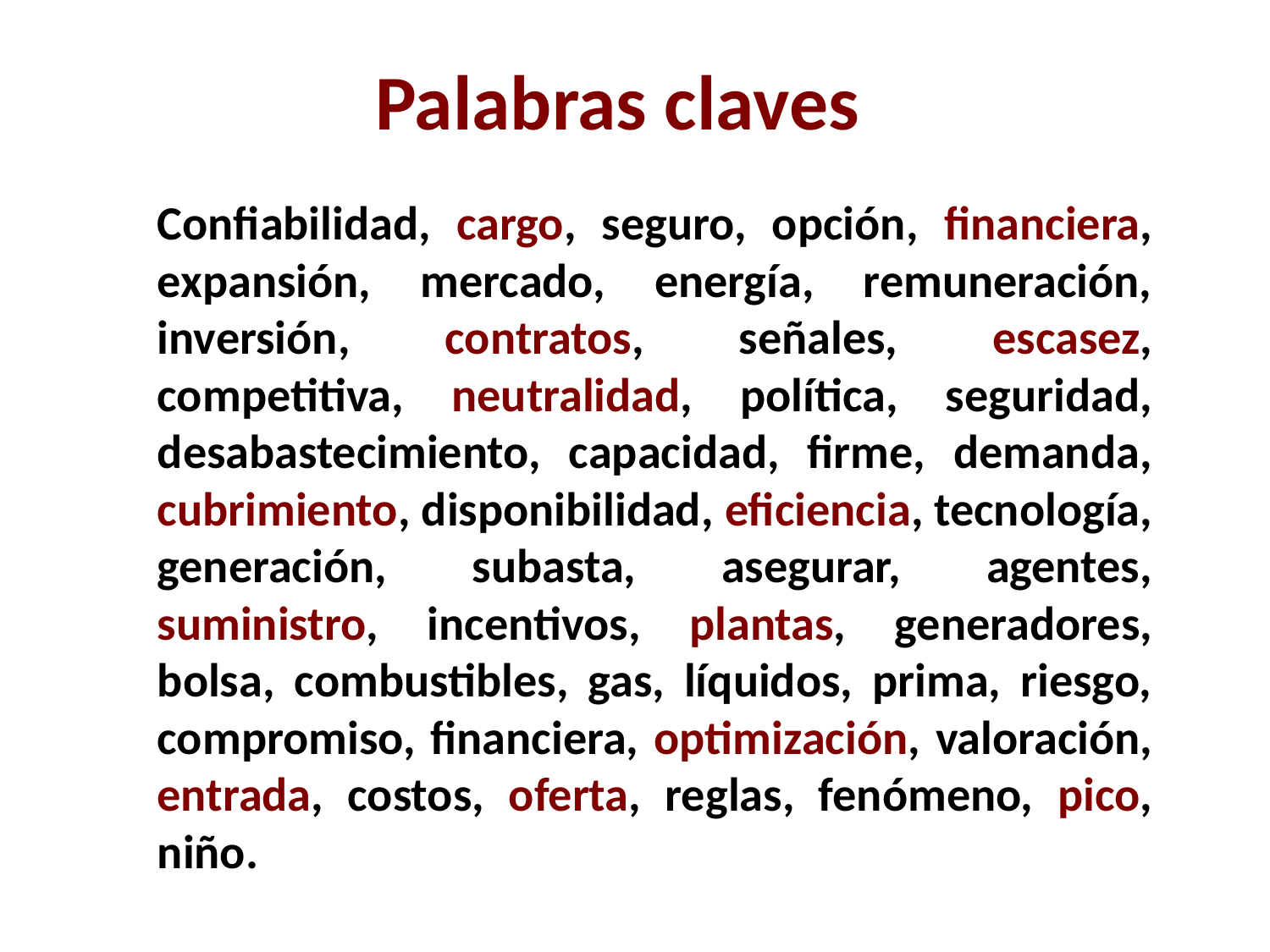

Palabras claves
Confiabilidad, cargo, seguro, opción, financiera, expansión, mercado, energía, remuneración, inversión, contratos, señales, escasez, competitiva, neutralidad, política, seguridad, desabastecimiento, capacidad, firme, demanda, cubrimiento, disponibilidad, eficiencia, tecnología, generación, subasta, asegurar, agentes, suministro, incentivos, plantas, generadores, bolsa, combustibles, gas, líquidos, prima, riesgo, compromiso, financiera, optimización, valoración, entrada, costos, oferta, reglas, fenómeno, pico, niño.